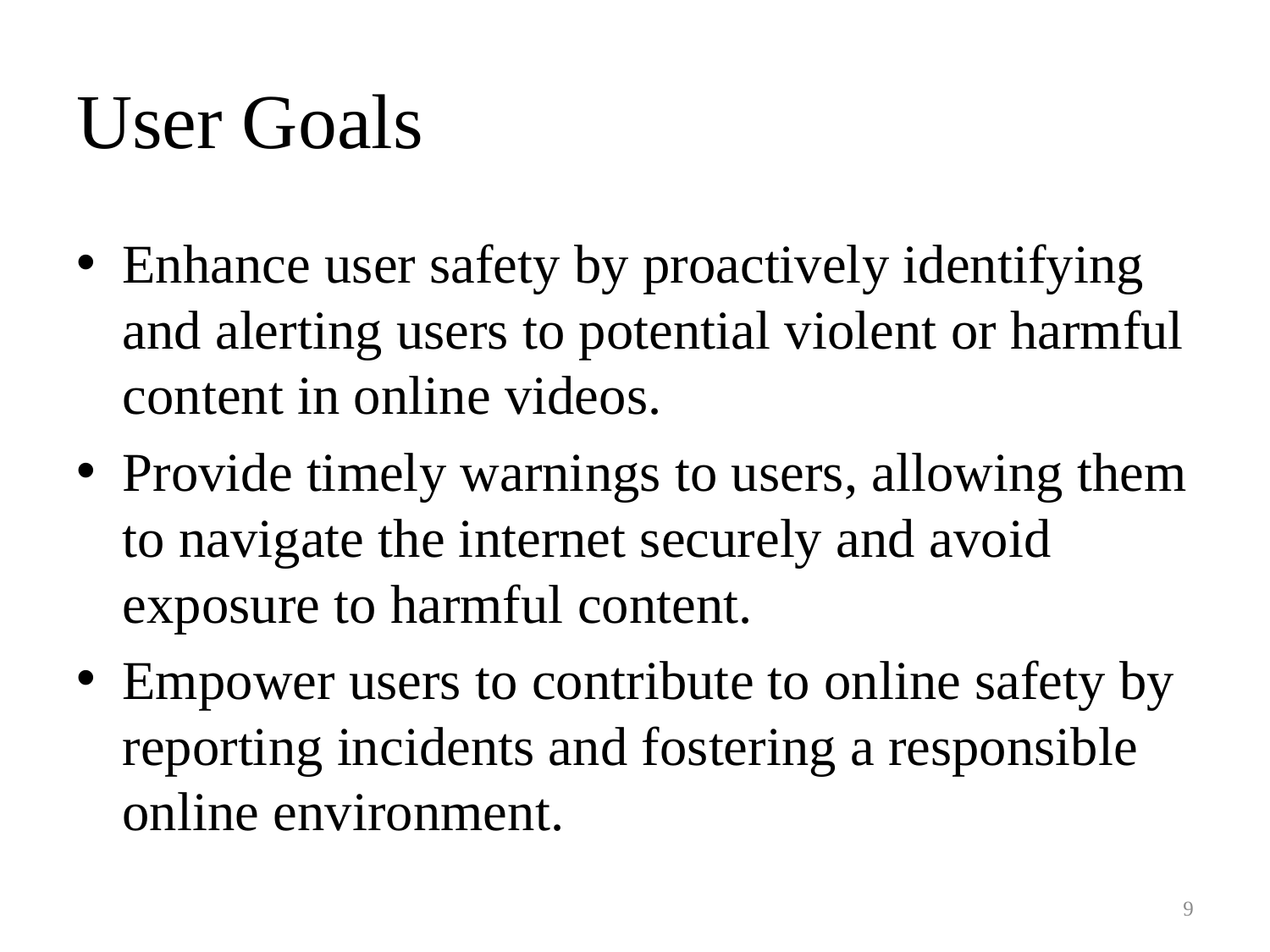

# User Goals
Enhance user safety by proactively identifying and alerting users to potential violent or harmful content in online videos.
Provide timely warnings to users, allowing them to navigate the internet securely and avoid exposure to harmful content.
Empower users to contribute to online safety by reporting incidents and fostering a responsible online environment.
9